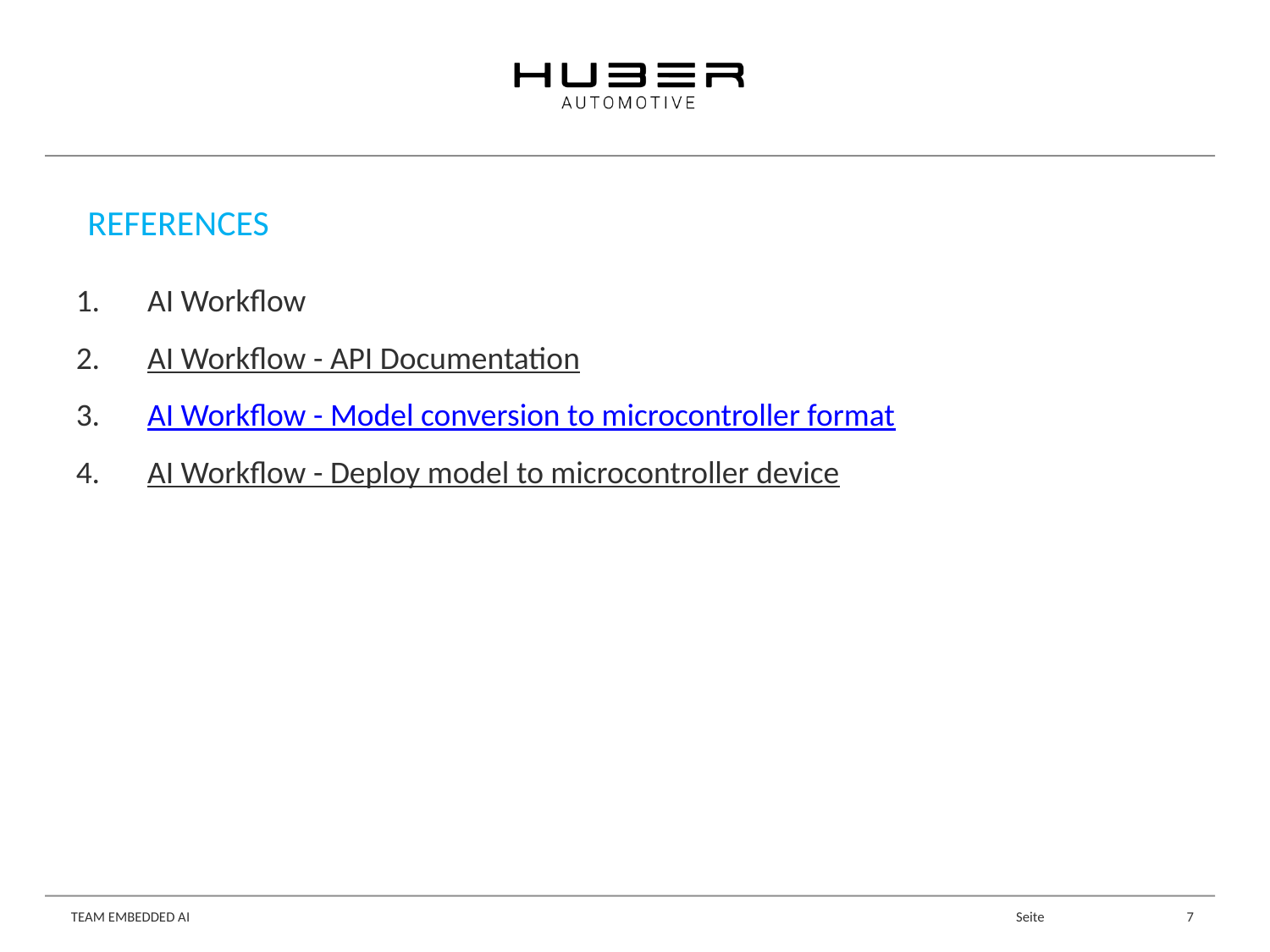

REFERENCES

AI Workflow
AI Workflow - API Documentation
AI Workflow - Model conversion to microcontroller format
AI Workflow - Deploy model to microcontroller device
7